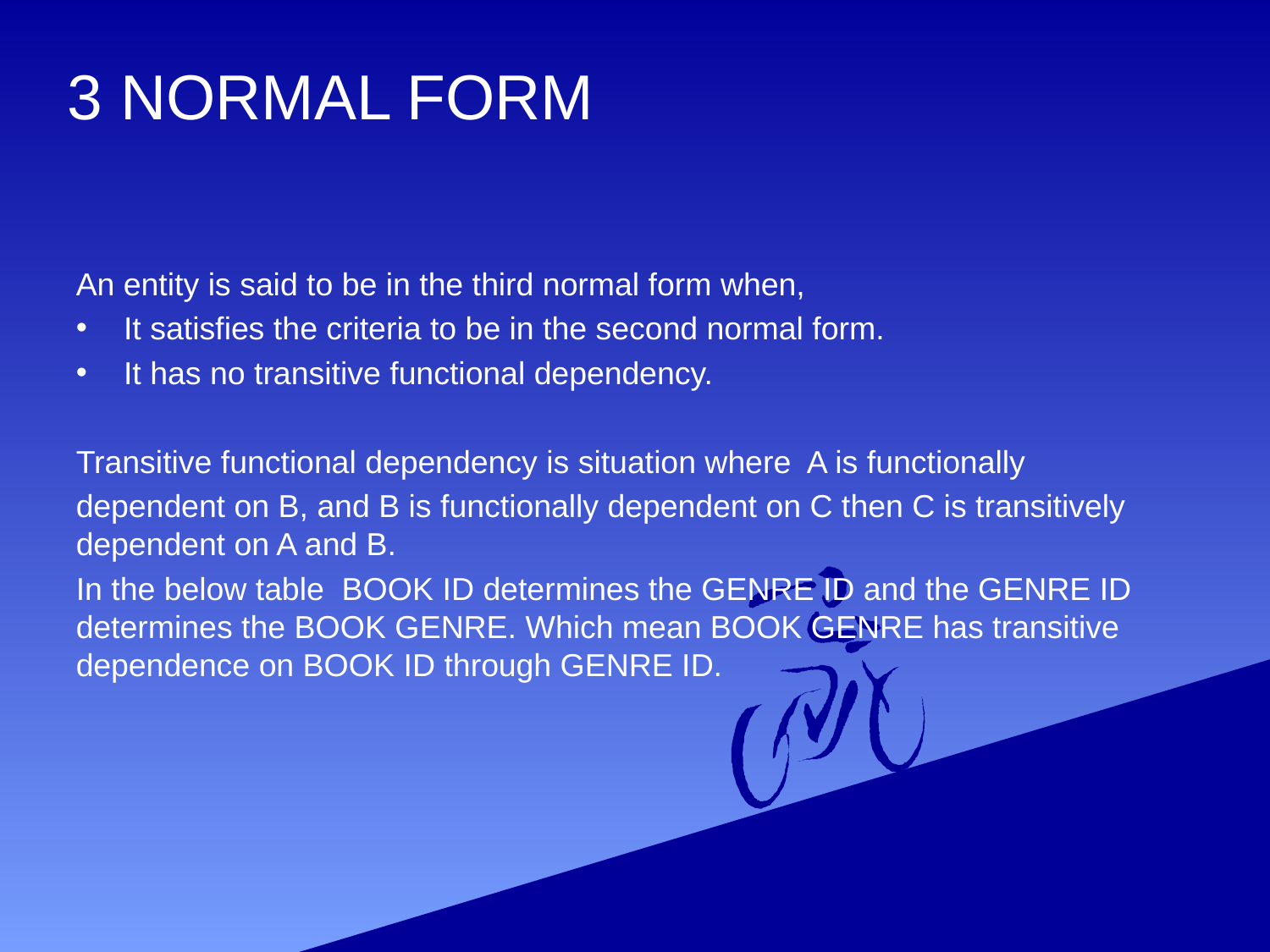

# 3 NORMAL FORM
An entity is said to be in the third normal form when,
It satisfies the criteria to be in the second normal form.
It has no transitive functional dependency.

Transitive functional dependency is situation where  A is functionally
dependent on B, and B is functionally dependent on C then C is transitively dependent on A and B.
In the below table  BOOK ID determines the GENRE ID and the GENRE ID determines the BOOK GENRE. Which mean BOOK GENRE has transitive dependence on BOOK ID through GENRE ID.